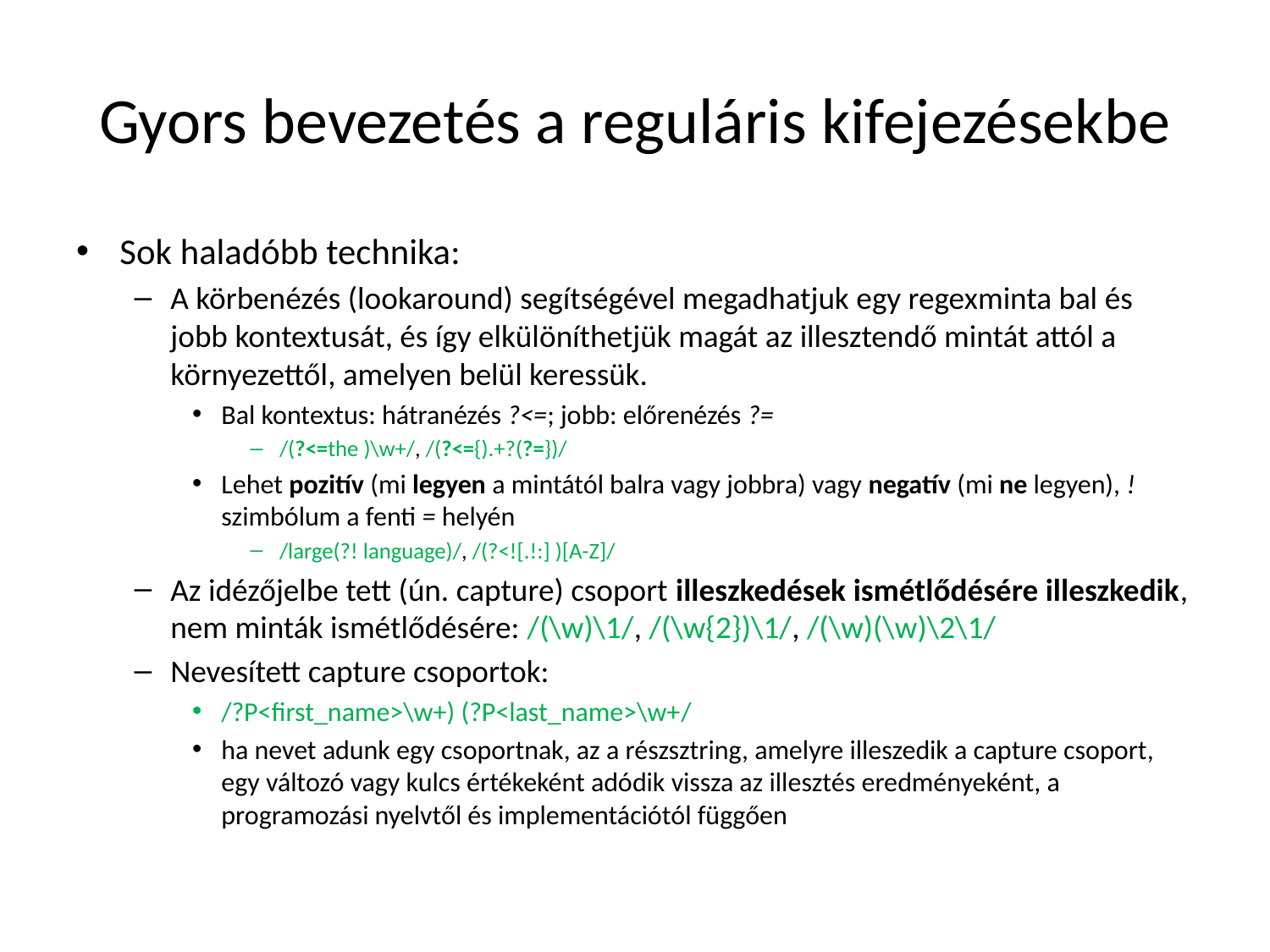

# Gyors bevezetés a reguláris kifejezésekbe
Sok haladóbb technika:
A körbenézés (lookaround) segítségével megadhatjuk egy regexminta bal és jobb kontextusát, és így elkülöníthetjük magát az illesztendő mintát attól a környezettől, amelyen belül keressük.
Bal kontextus: hátranézés ?<=; jobb: előrenézés ?=
/(?<=the )\w+/, /(?<={).+?(?=})/
Lehet pozitív (mi legyen a mintától balra vagy jobbra) vagy negatív (mi ne legyen), ! szimbólum a fenti = helyén
/large(?! language)/, /(?<![.!:] )[A-Z]/
Az idézőjelbe tett (ún. capture) csoport illeszkedések ismétlődésére illeszkedik, nem minták ismétlődésére: /(\w)\1/, /(\w{2})\1/, /(\w)(\w)\2\1/
Nevesített capture csoportok:
/?P<first_name>\w+) (?P<last_name>\w+/
ha nevet adunk egy csoportnak, az a részsztring, amelyre illeszedik a capture csoport, egy változó vagy kulcs értékeként adódik vissza az illesztés eredményeként, a programozási nyelvtől és implementációtól függően